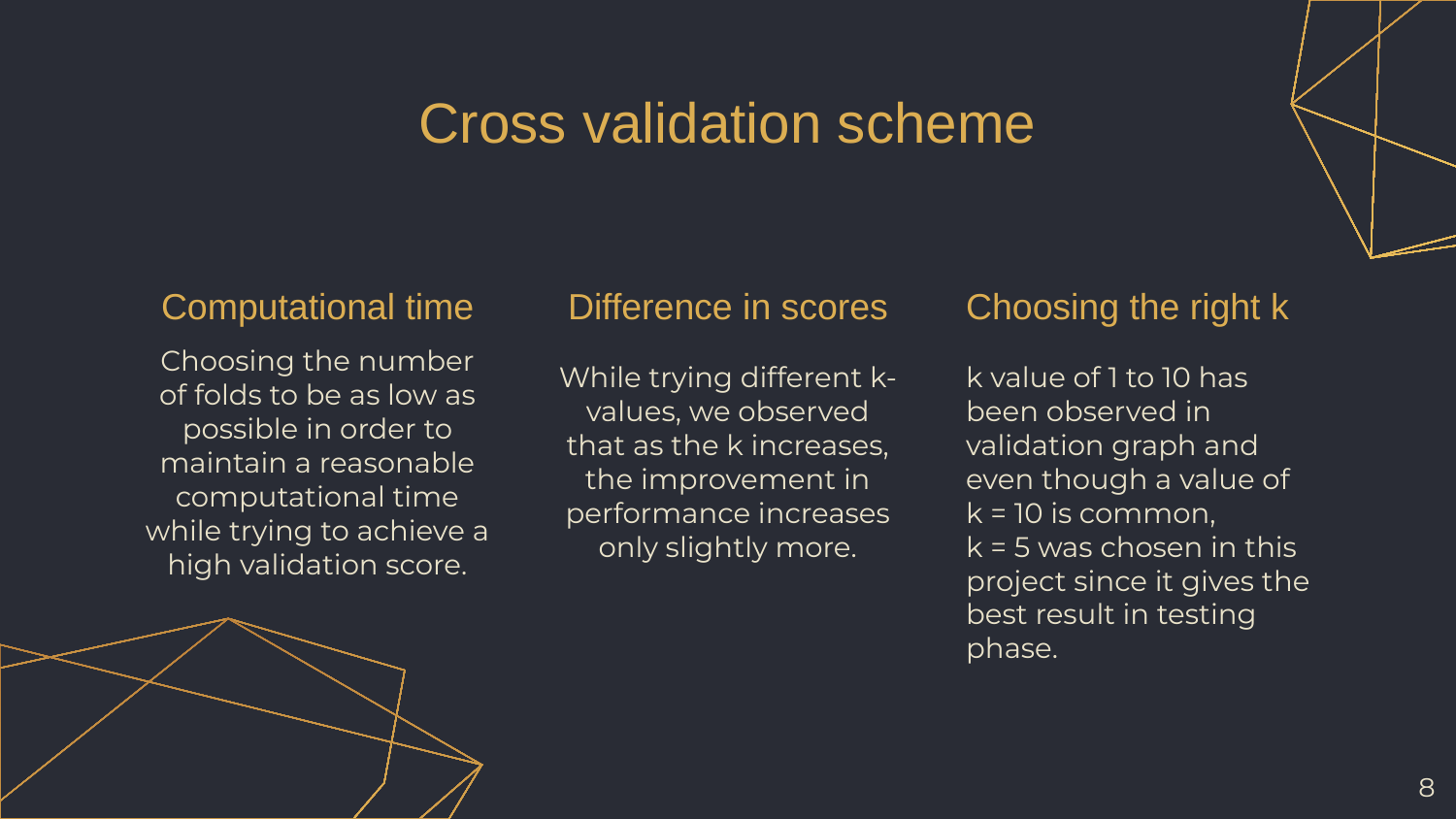

# Cross validation scheme
Computational time
Difference in scores
Choosing the right k
Choosing the number of folds to be as low as possible in order to maintain a reasonable computational time while trying to achieve a high validation score.
While trying different k-values, we observed that as the k increases, the improvement in performance increases only slightly more.
k value of 1 to 10 has been observed in validation graph and even though a value of k = 10 is common,
k = 5 was chosen in this project since it gives the best result in testing phase.

8